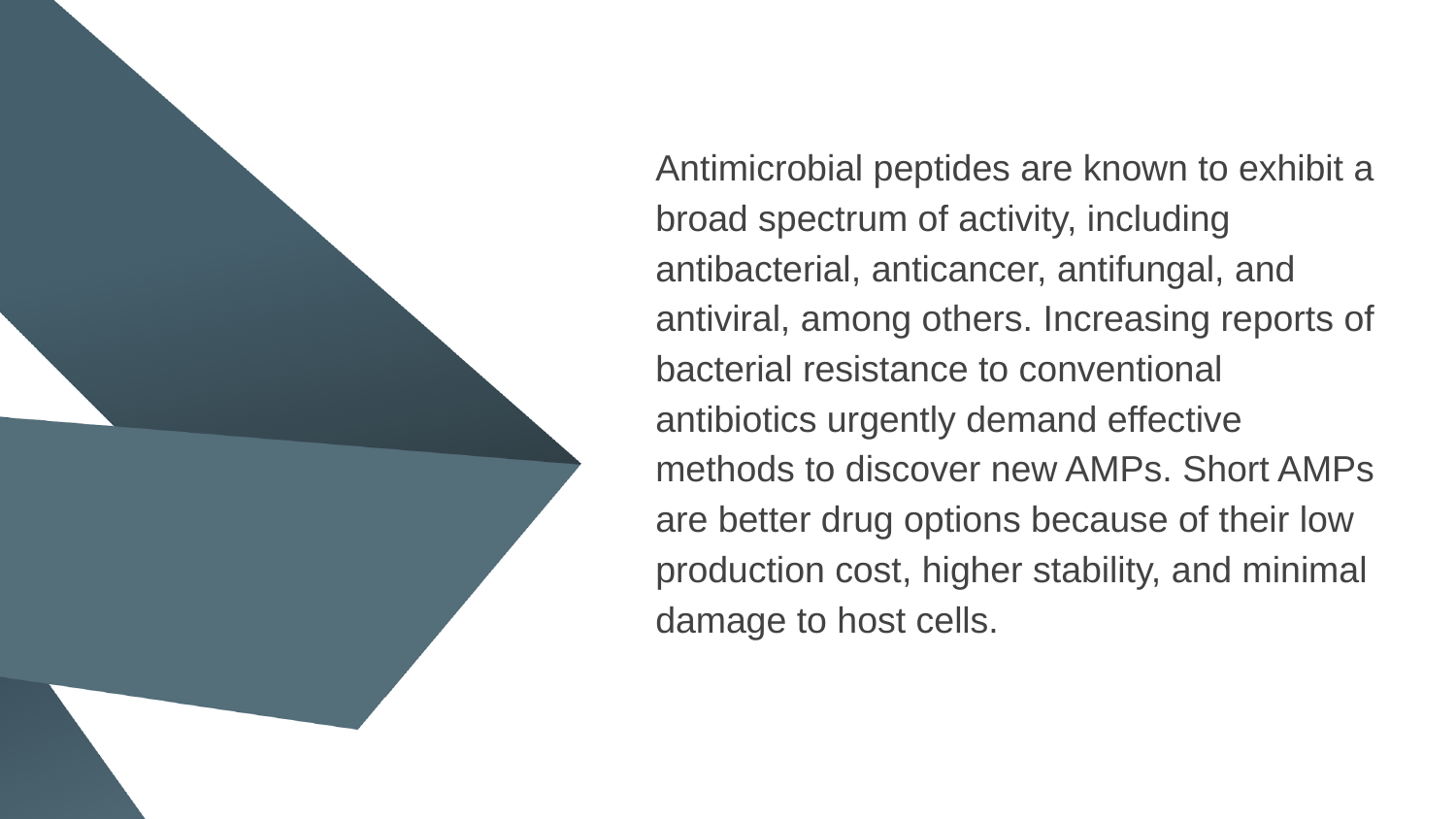

Antimicrobial peptides are known to exhibit a broad spectrum of activity, including antibacterial, anticancer, antifungal, and antiviral, among others. Increasing reports of bacterial resistance to conventional antibiotics urgently demand effective methods to discover new AMPs. Short AMPs are better drug options because of their low production cost, higher stability, and minimal damage to host cells.